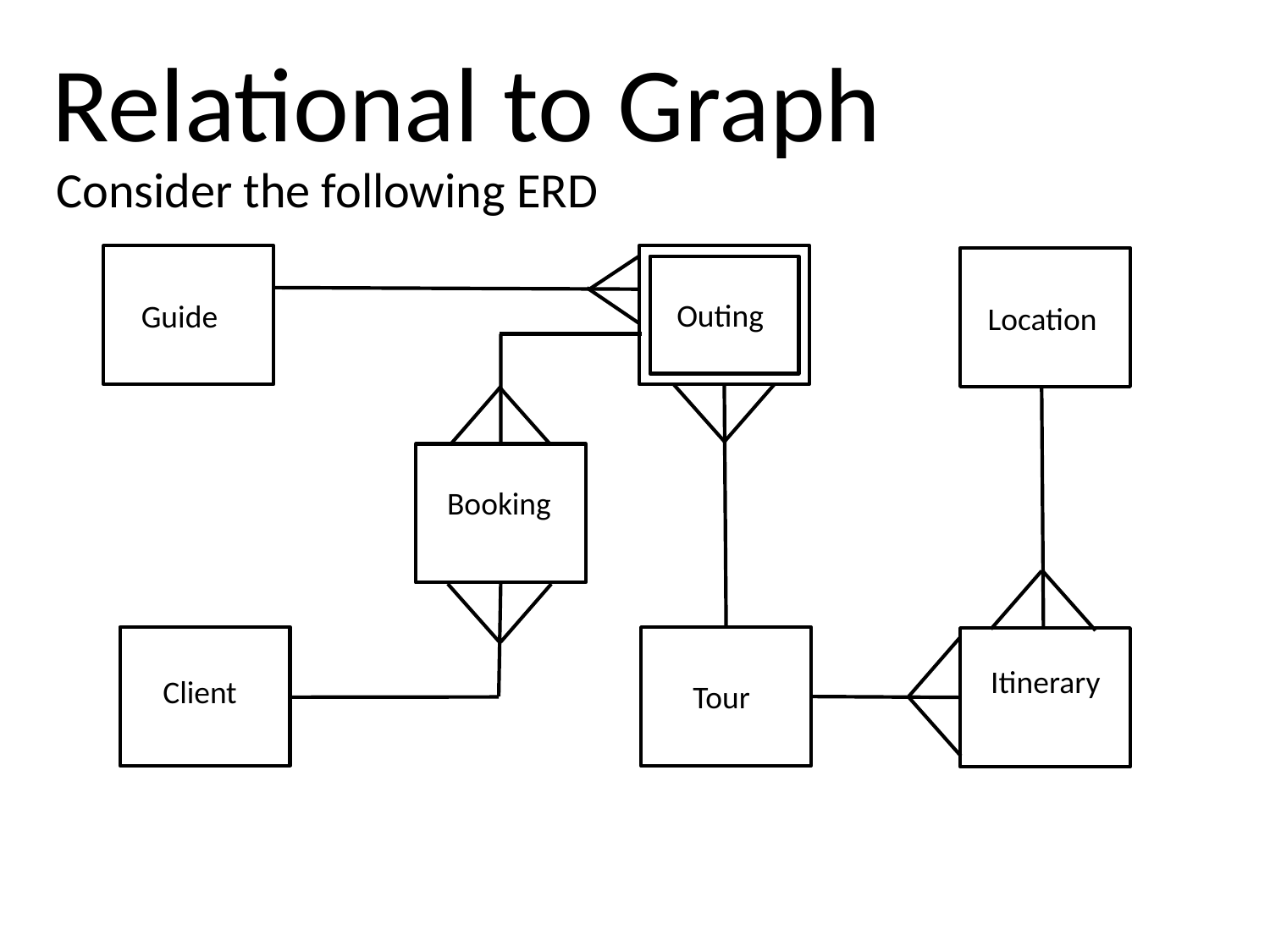

Relational to Graph
Consider the following ERD

Outing
Guide
Location

Booking

Itinerary
Client
Tour